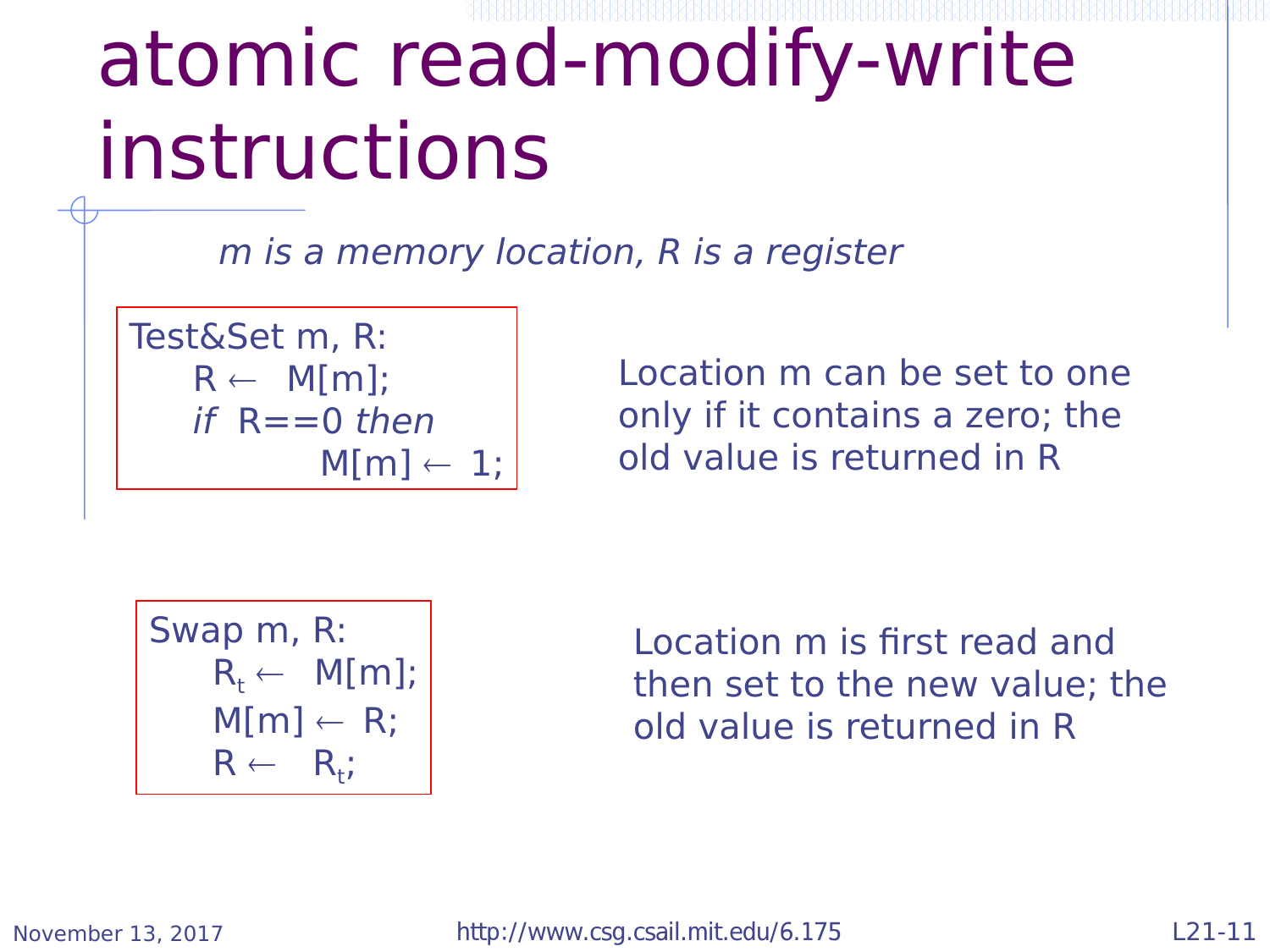

# atomic read-modify-write instructions
m is a memory location, R is a register
Test&Set m, R:
R ←  M[m];
if  R==0 then
	M[m] ← 1;
Location m can be set to one only if it contains a zero; the old value is returned in R
Swap m, R:
Rt ←  M[m];
M[m] ← R;
R ←  Rt;
Location m is first read and then set to the new value; the old value is returned in R
November 13, 2017
http://www.csg.csail.mit.edu/6.175
L21-11